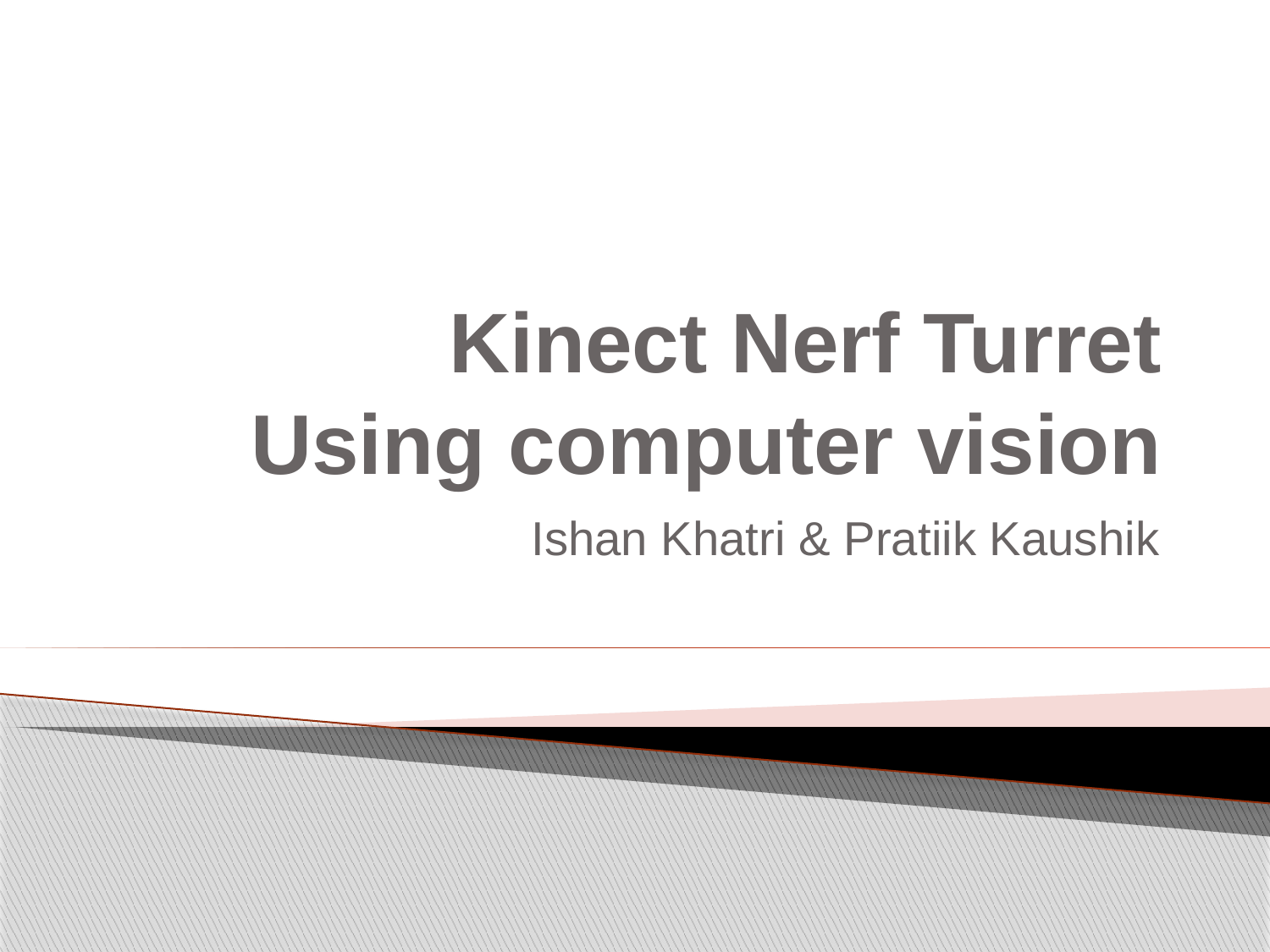

# Kinect Nerf Turret Using computer vision
Ishan Khatri & Pratiik Kaushik